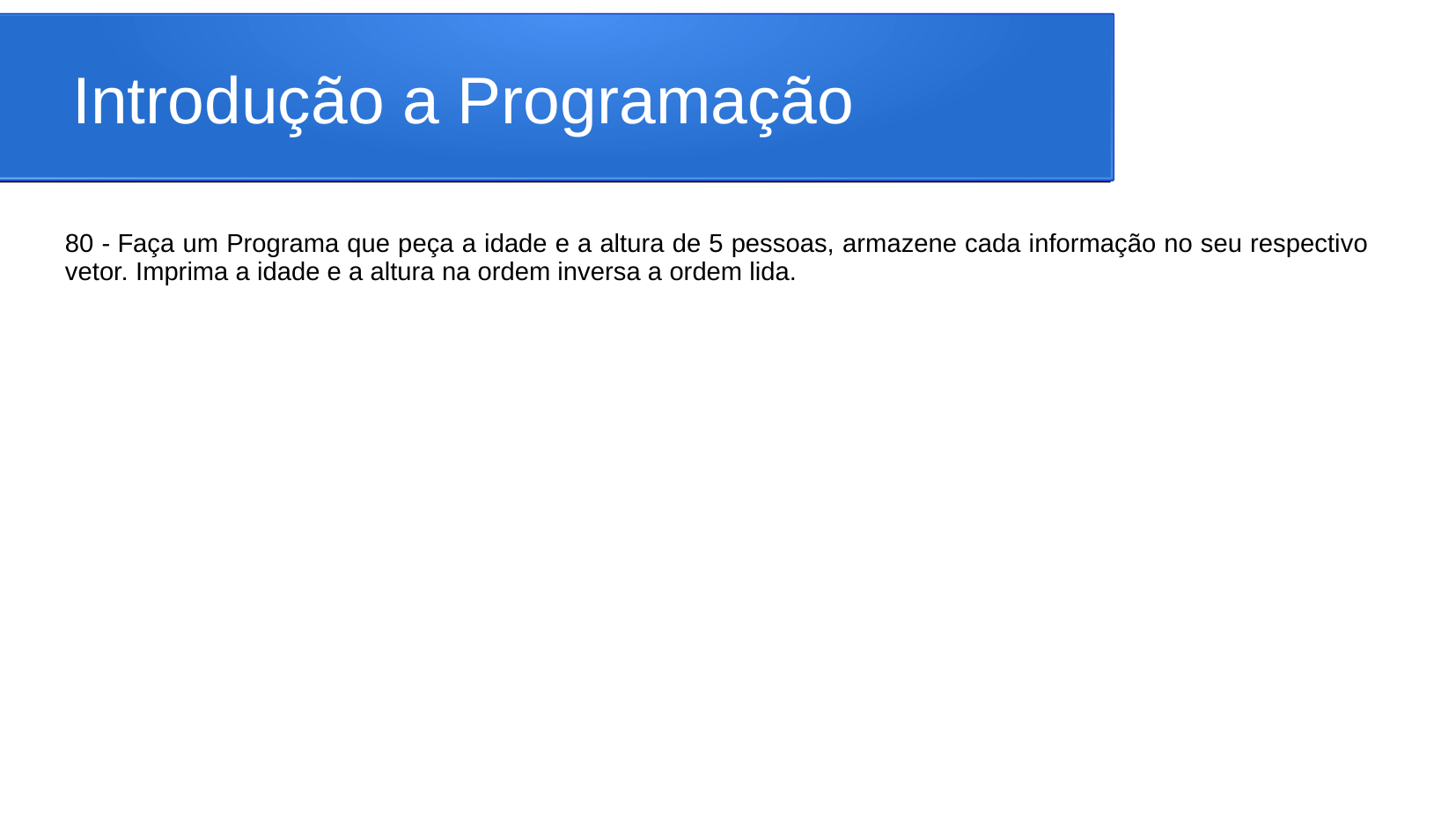

# Introdução a Programação
80 - Faça um Programa que peça a idade e a altura de 5 pessoas, armazene cada informação no seu respectivo vetor. Imprima a idade e a altura na ordem inversa a ordem lida.